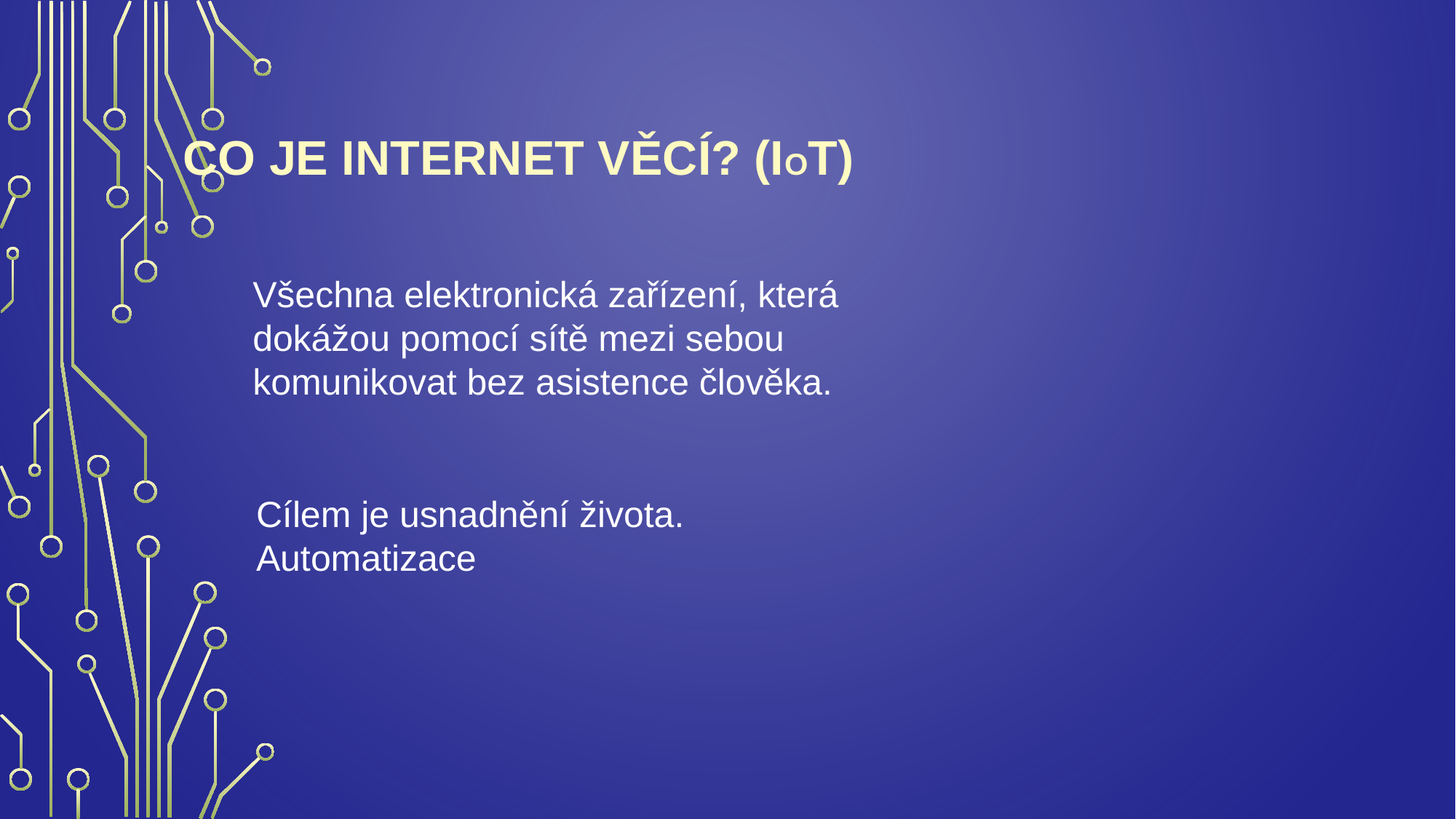

# Co je internet věcí? (Iot)
Všechna elektronická zařízení, která dokážou pomocí sítě mezi sebou komunikovat bez asistence člověka.

Cílem je usnadnění života. Automatizace